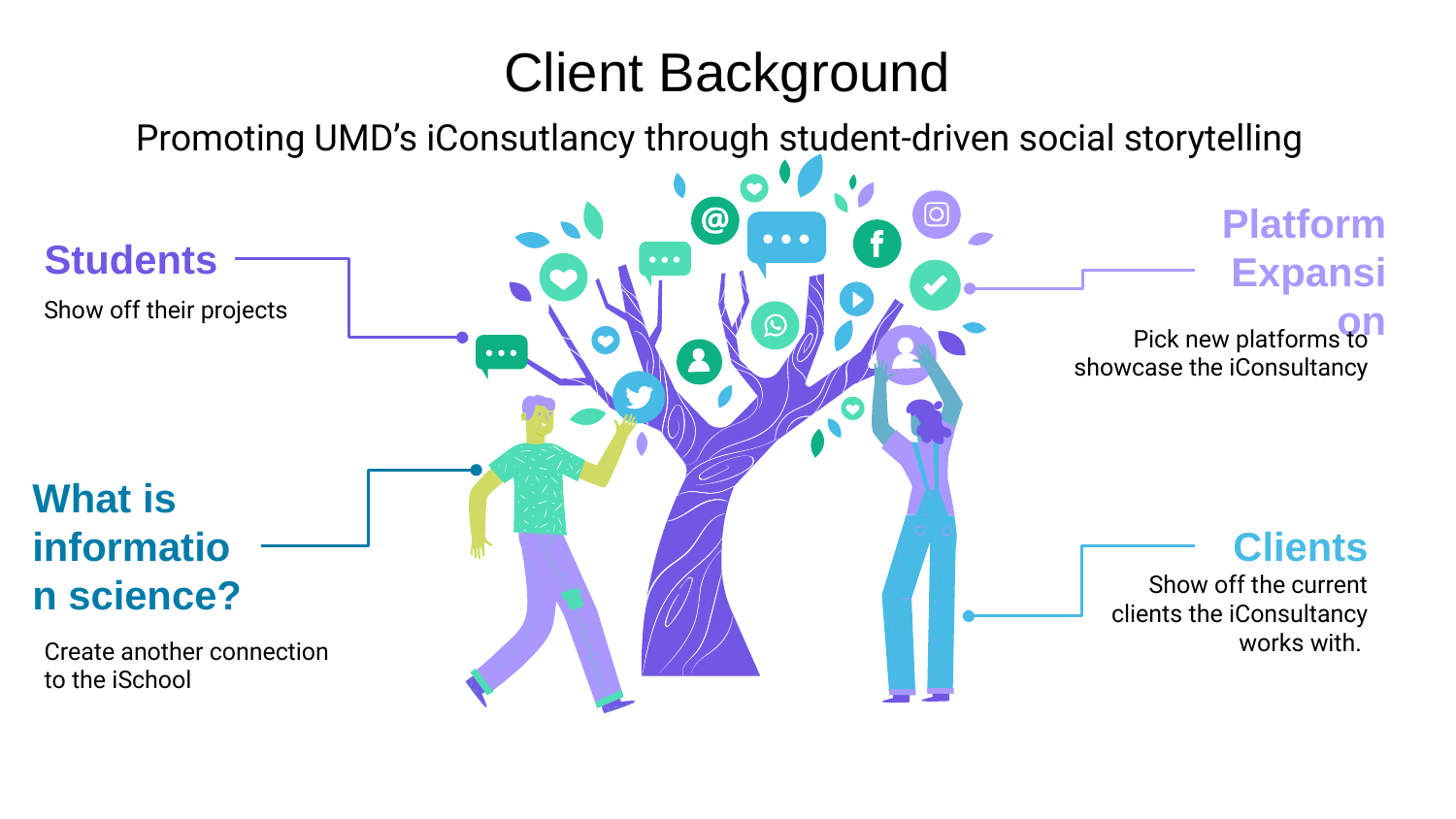

# Client Background
Promoting UMD’s iConsutlancy through student-driven social storytelling

Students
Platform Expansion
Show off their projects
Pick new platforms to showcase the iConsultancy
What is information science?
Clients
Show off the current clients the iConsultancy works with.
Create another connection to the iSchool